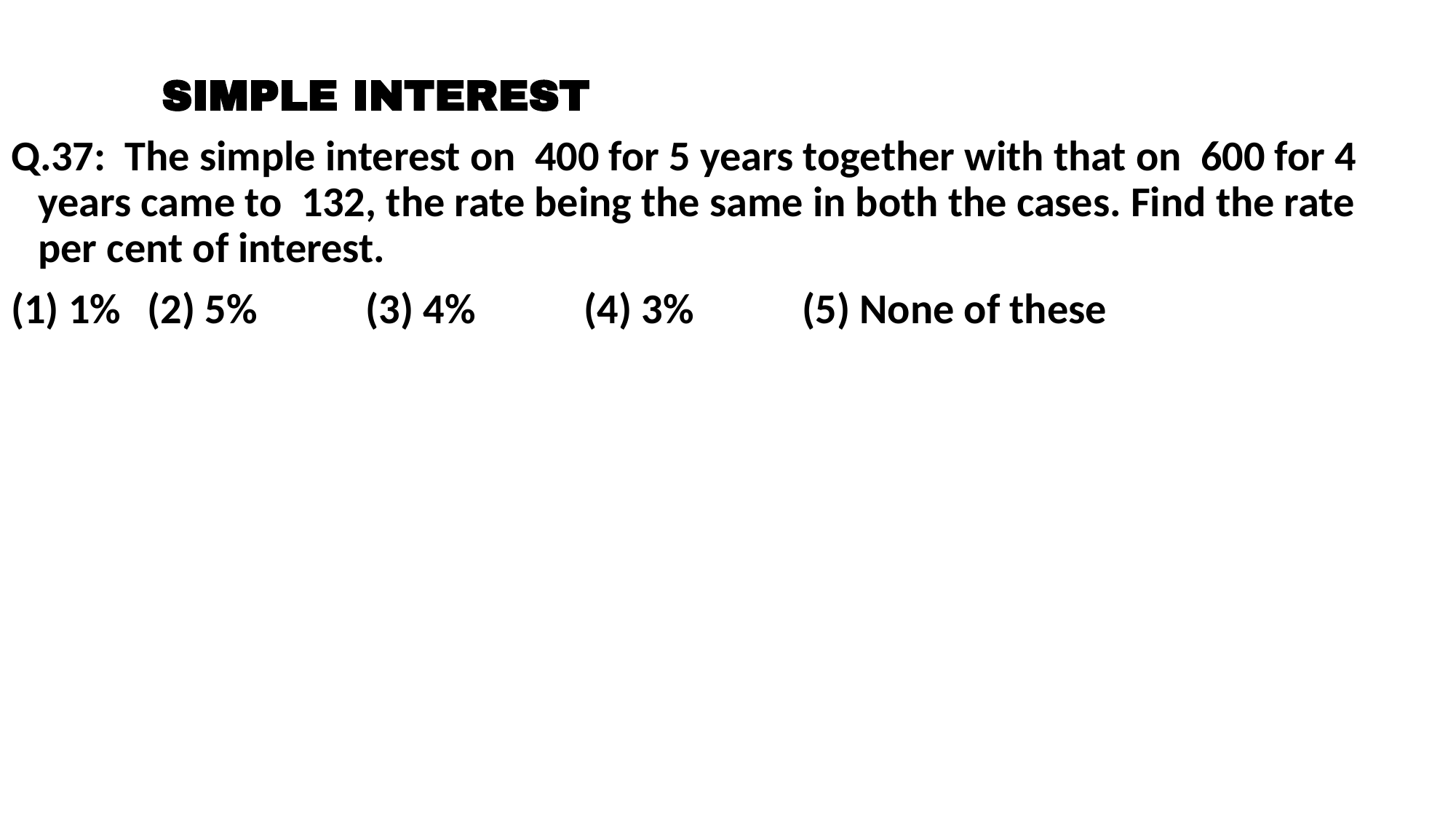

SIMPLE INTEREST
Q.37:  The simple interest on  400 for 5 years together with that on  600 for 4 years came to  132, the rate being the same in both the cases. Find the rate per cent of interest.
(1) 1% 	(2) 5% 	(3) 4% 	(4) 3% 	(5) None of these